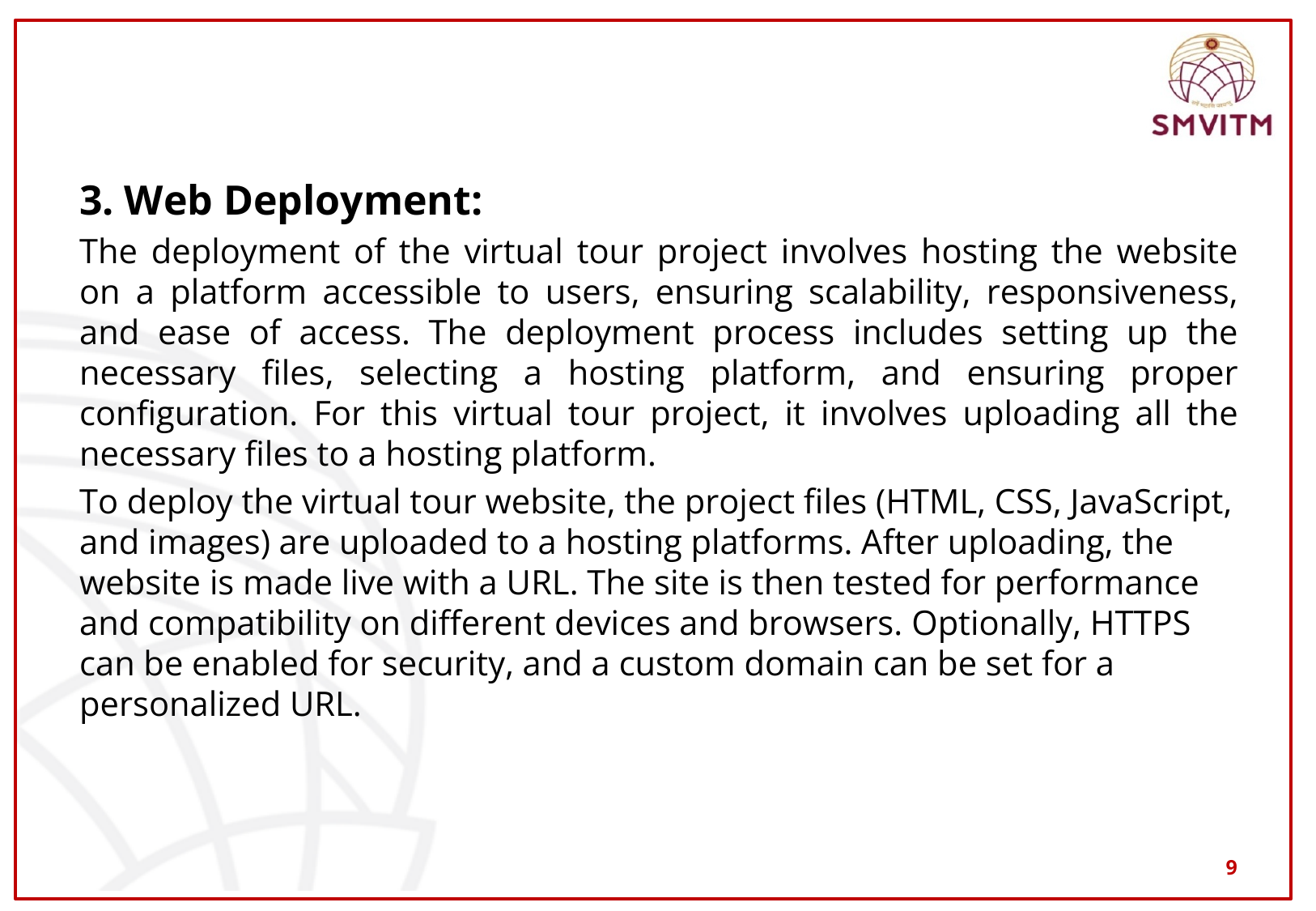

3. Web Deployment:
The deployment of the virtual tour project involves hosting the website on a platform accessible to users, ensuring scalability, responsiveness, and ease of access. The deployment process includes setting up the necessary files, selecting a hosting platform, and ensuring proper configuration. For this virtual tour project, it involves uploading all the necessary files to a hosting platform.
To deploy the virtual tour website, the project files (HTML, CSS, JavaScript, and images) are uploaded to a hosting platforms. After uploading, the website is made live with a URL. The site is then tested for performance and compatibility on different devices and browsers. Optionally, HTTPS can be enabled for security, and a custom domain can be set for a personalized URL.
9